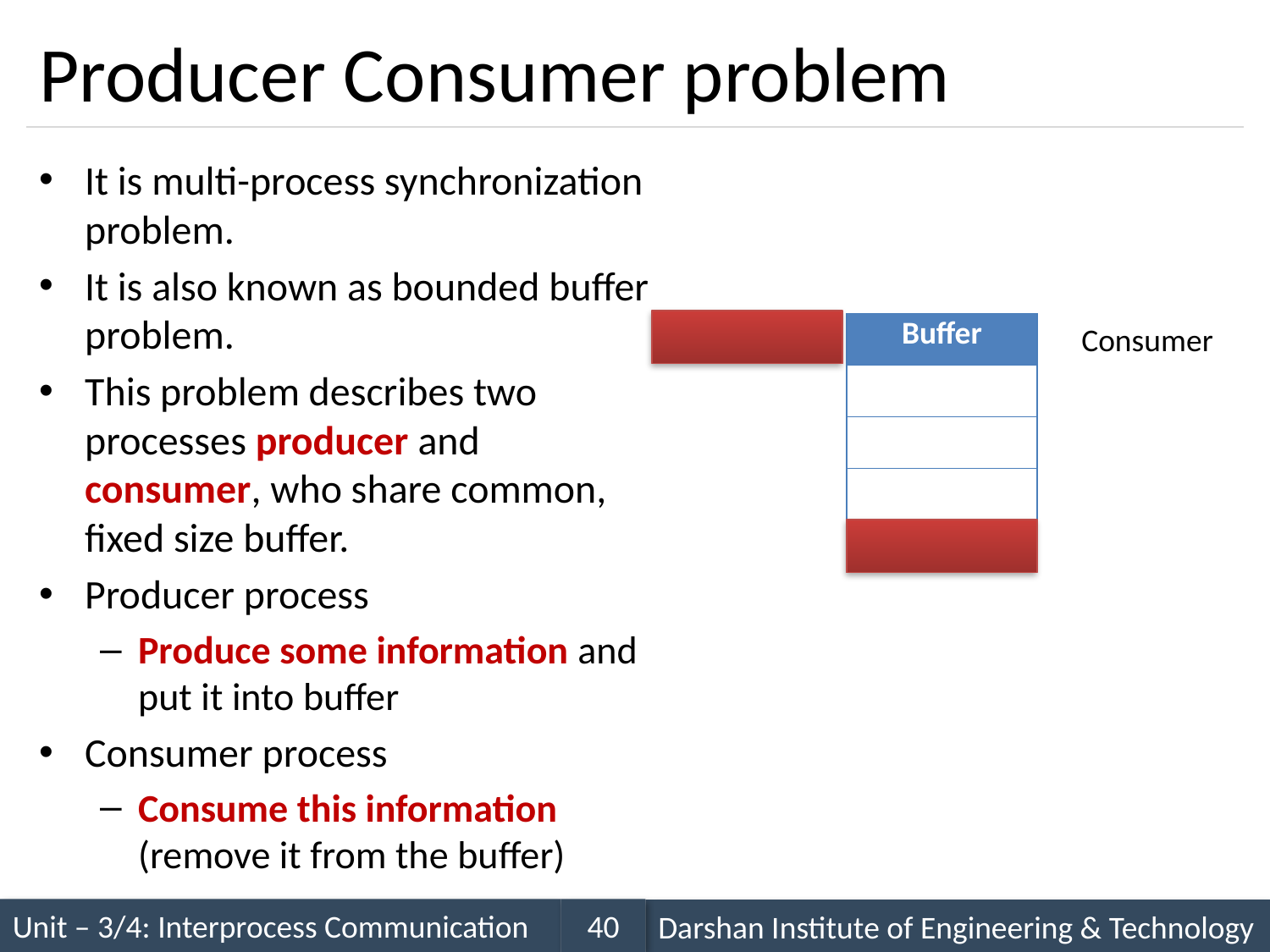

# Producer Consumer problem
It is multi-process synchronization problem.
It is also known as bounded buffer problem.
This problem describes two processes producer and consumer, who share common, fixed size buffer.
Producer process
Produce some information and put it into buffer
Consumer process
Consume this information (remove it from the buffer)

Producer
| Buffer |
| --- |
|  |
|  |
|  |
|  |
Consumer